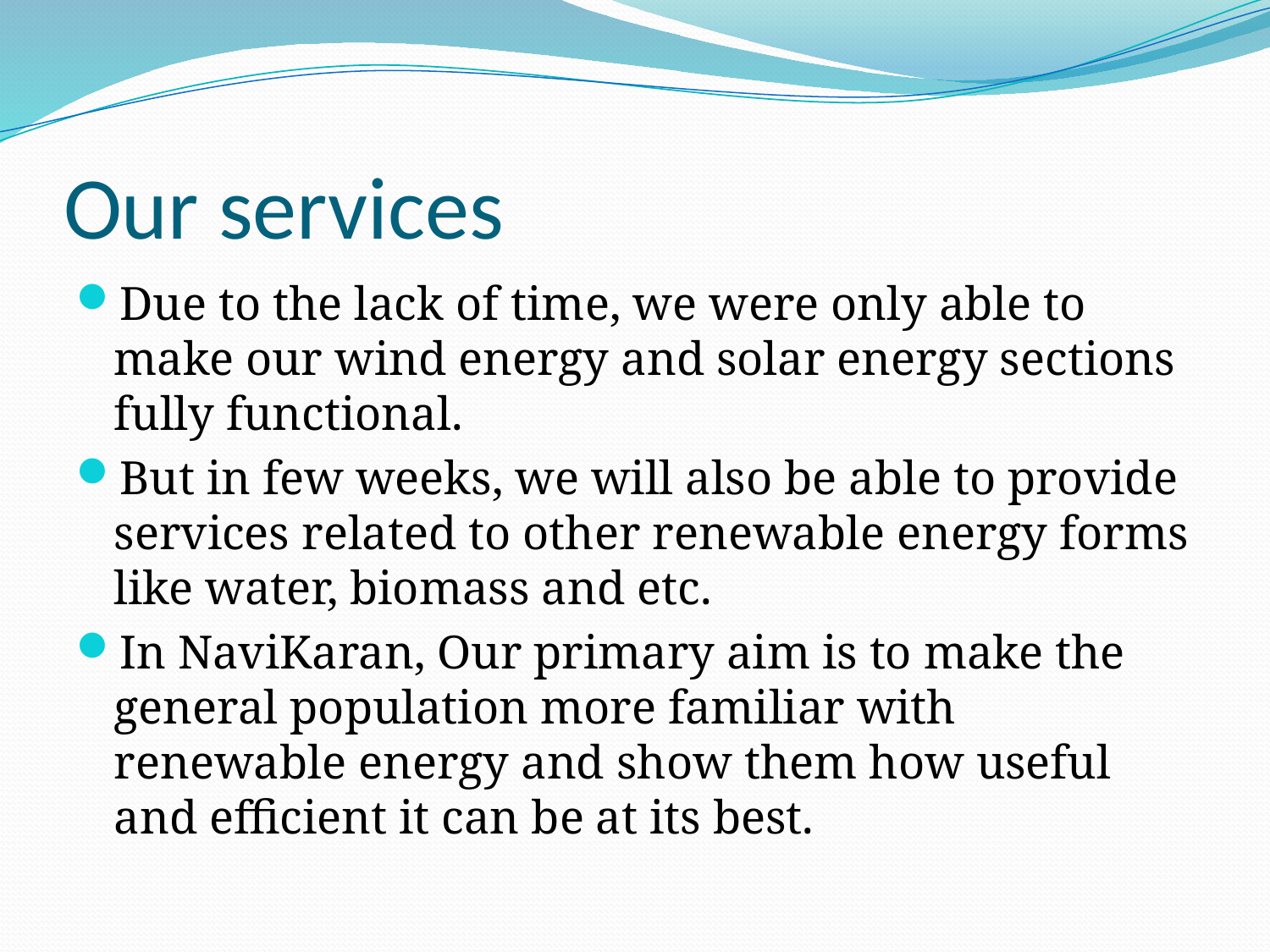

# Our services
Due to the lack of time, we were only able to make our wind energy and solar energy sections fully functional.
But in few weeks, we will also be able to provide services related to other renewable energy forms like water, biomass and etc.
In NaviKaran, Our primary aim is to make the general population more familiar with renewable energy and show them how useful and efficient it can be at its best.